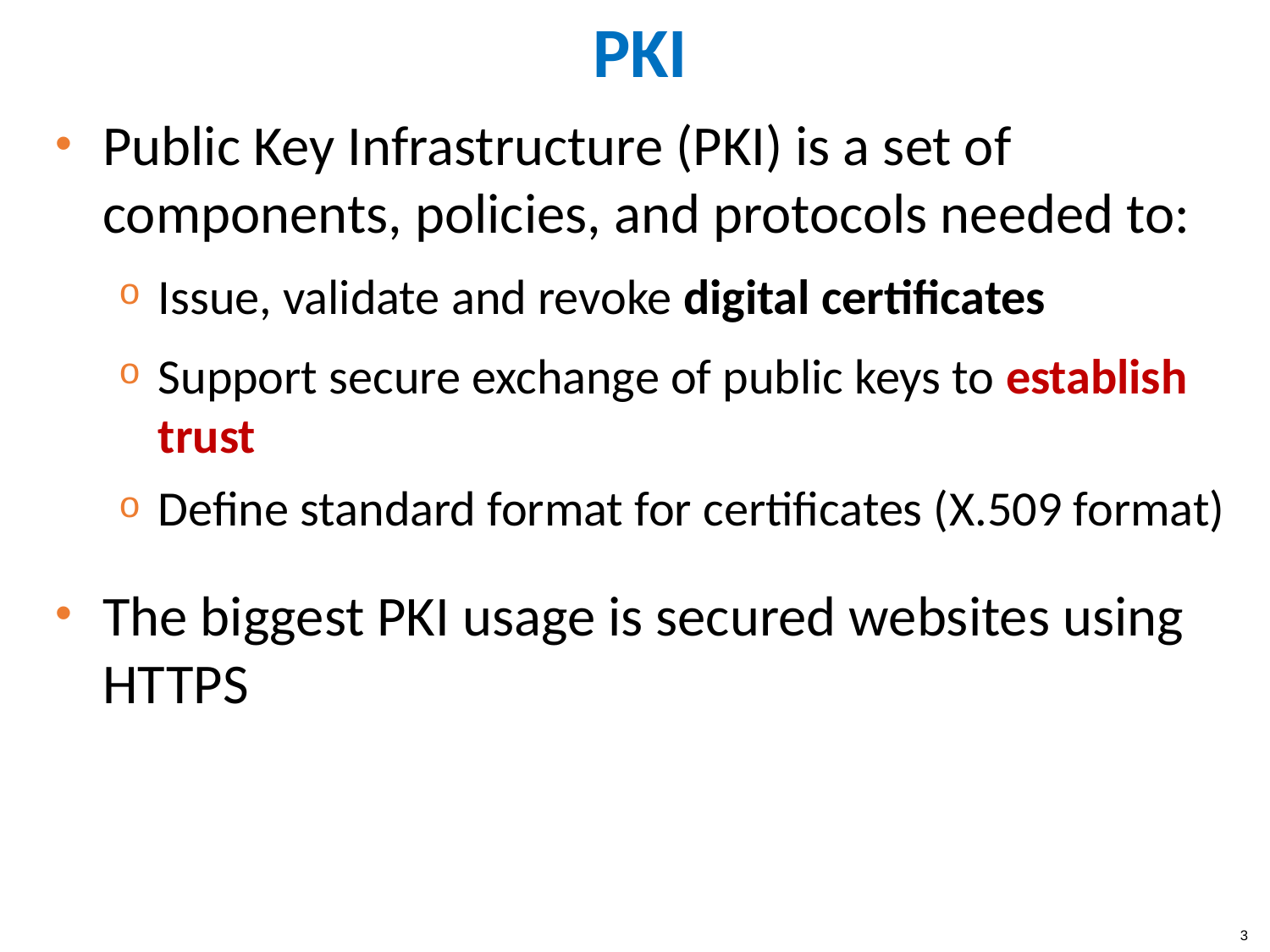

# PKI
Public Key Infrastructure (PKI) is a set of components, policies, and protocols needed to:
Issue, validate and revoke digital certificates
Support secure exchange of public keys to establish trust
Define standard format for certificates (X.509 format)
The biggest PKI usage is secured websites using HTTPS
3